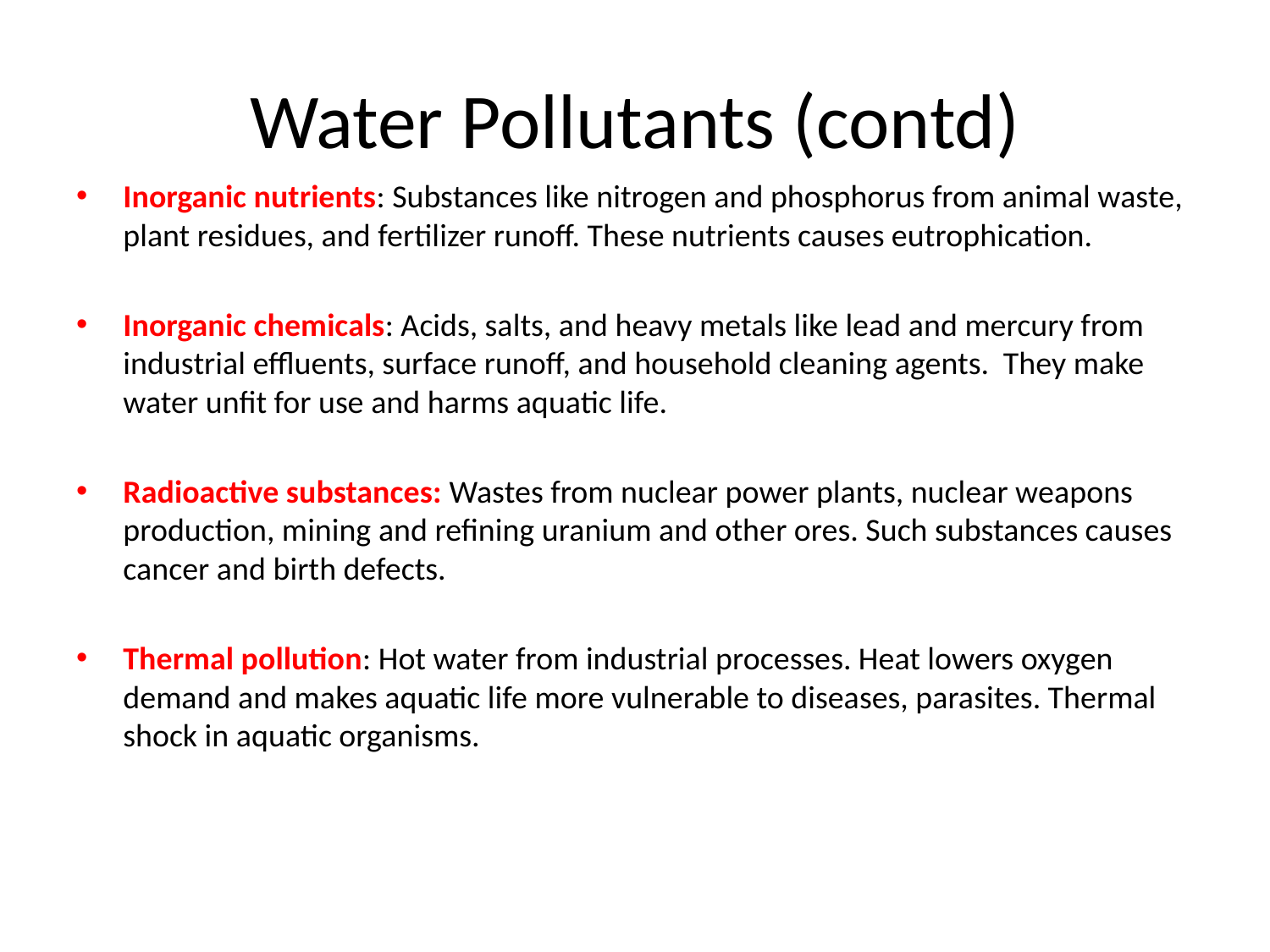

# Water Pollutants (contd)
Inorganic nutrients: Substances like nitrogen and phosphorus from animal waste, plant residues, and fertilizer runoff. These nutrients causes eutrophication.

Inorganic chemicals: Acids, salts, and heavy metals like lead and mercury from industrial effluents, surface runoff, and household cleaning agents.  They make water unfit for use and harms aquatic life.

Radioactive substances: Wastes from nuclear power plants, nuclear weapons production, mining and refining uranium and other ores. Such substances causes cancer and birth defects.

Thermal pollution: Hot water from industrial processes. Heat lowers oxygen demand and makes aquatic life more vulnerable to diseases, parasites. Thermal shock in aquatic organisms.